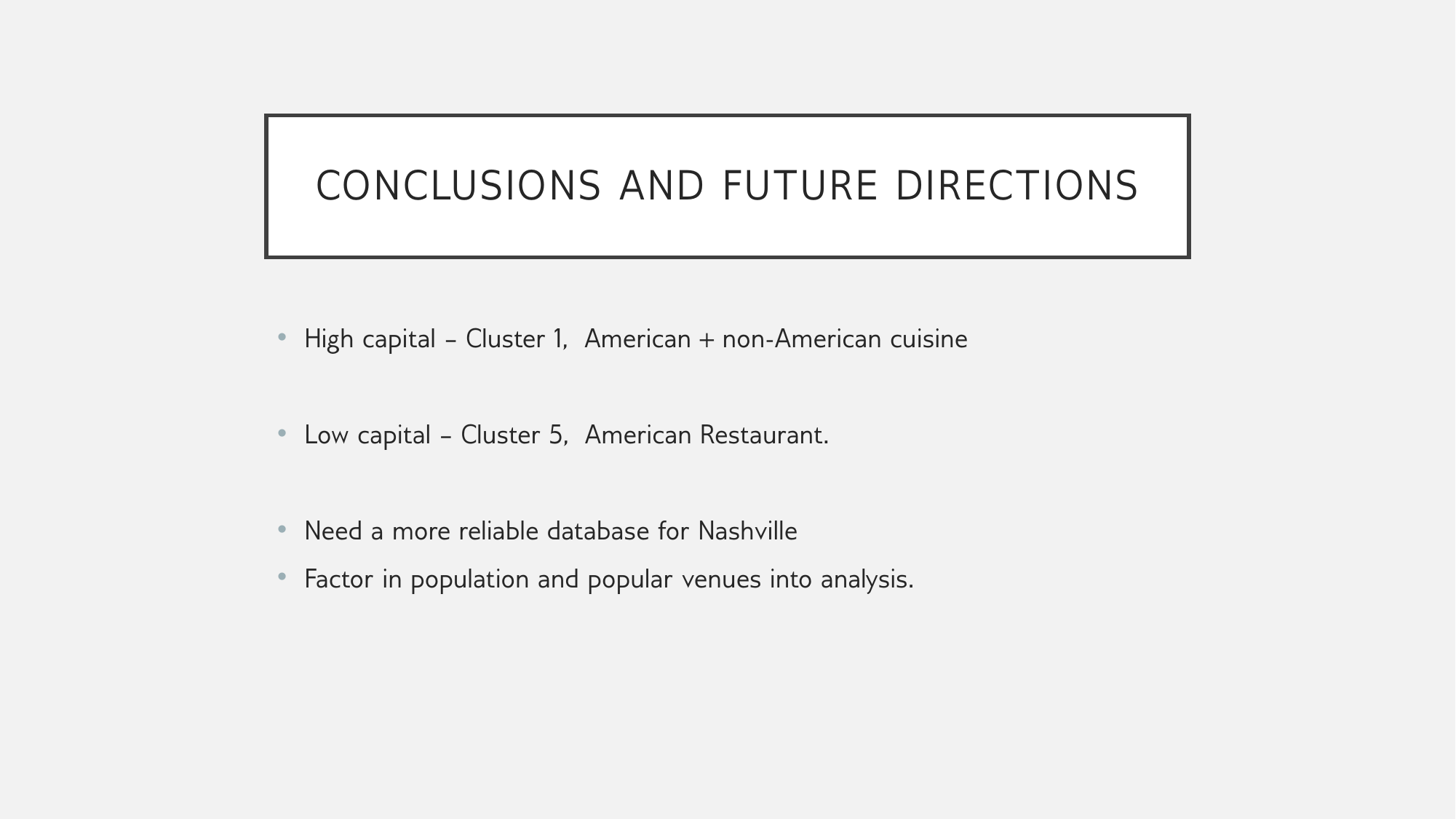

# Conclusions and future directions
High capital – Cluster 1,  American + non-American cuisine

Low capital – Cluster 5,  American Restaurant.

Need a more reliable database for Nashville
Factor in population and popular venues into analysis.